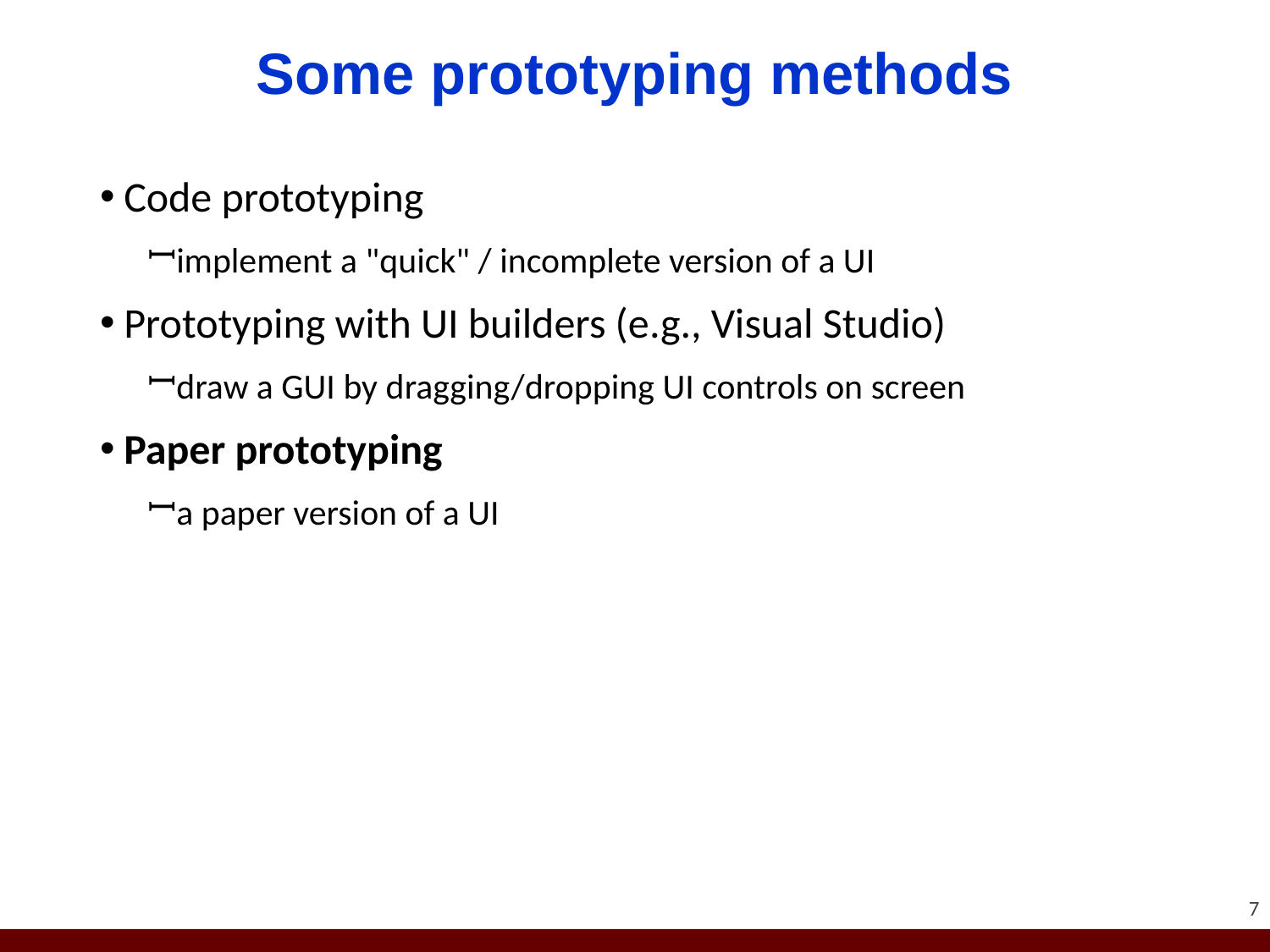

# Some prototyping methods
Code prototyping
implement a "quick" / incomplete version of a UI
Prototyping with UI builders (e.g., Visual Studio)
draw a GUI by dragging/dropping UI controls on screen
Paper prototyping
a paper version of a UI